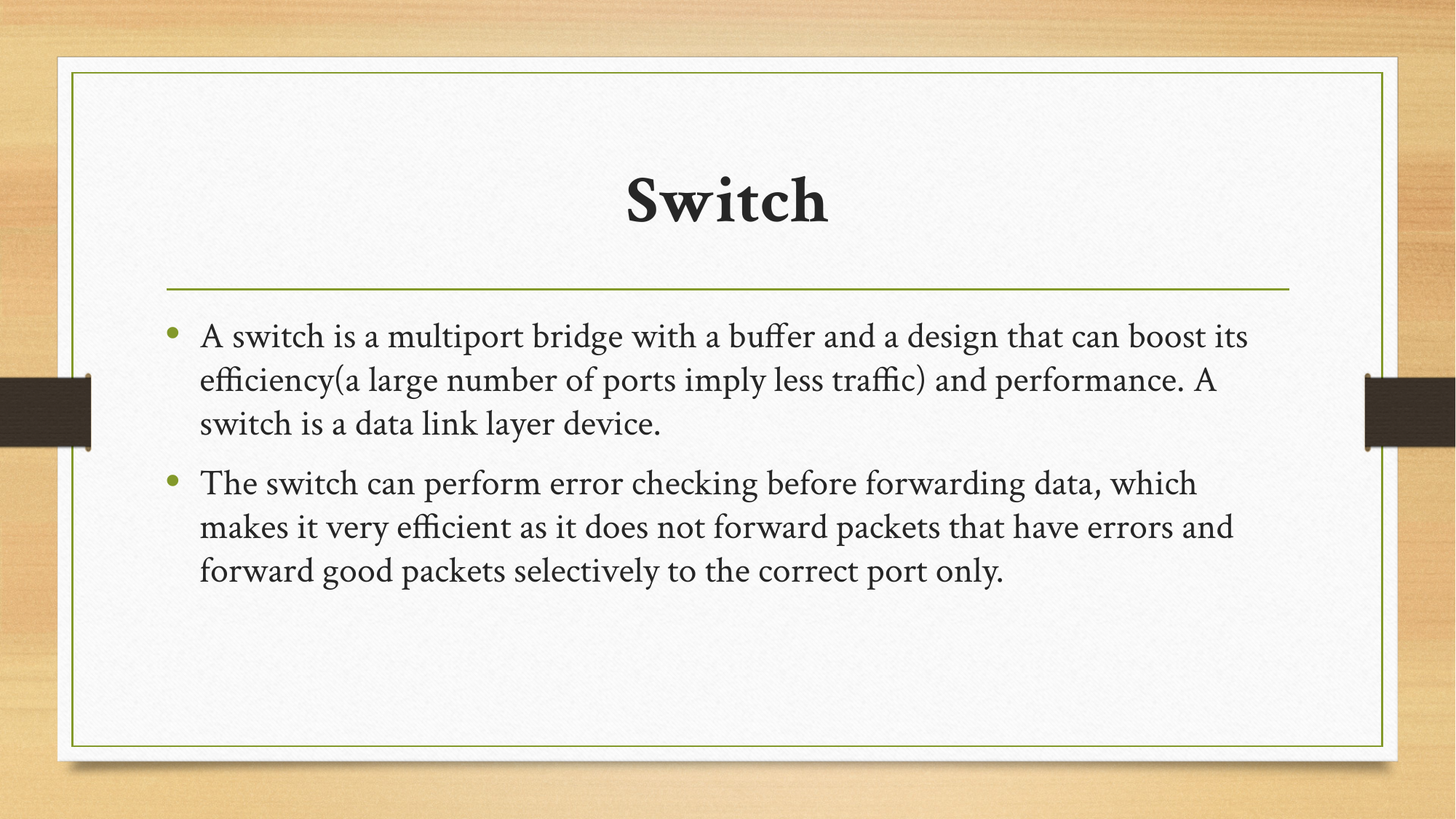

# Switch
A switch is a multiport bridge with a buffer and a design that can boost its efficiency(a large number of ports imply less traffic) and performance. A switch is a data link layer device.
The switch can perform error checking before forwarding data, which makes it very efficient as it does not forward packets that have errors and forward good packets selectively to the correct port only.